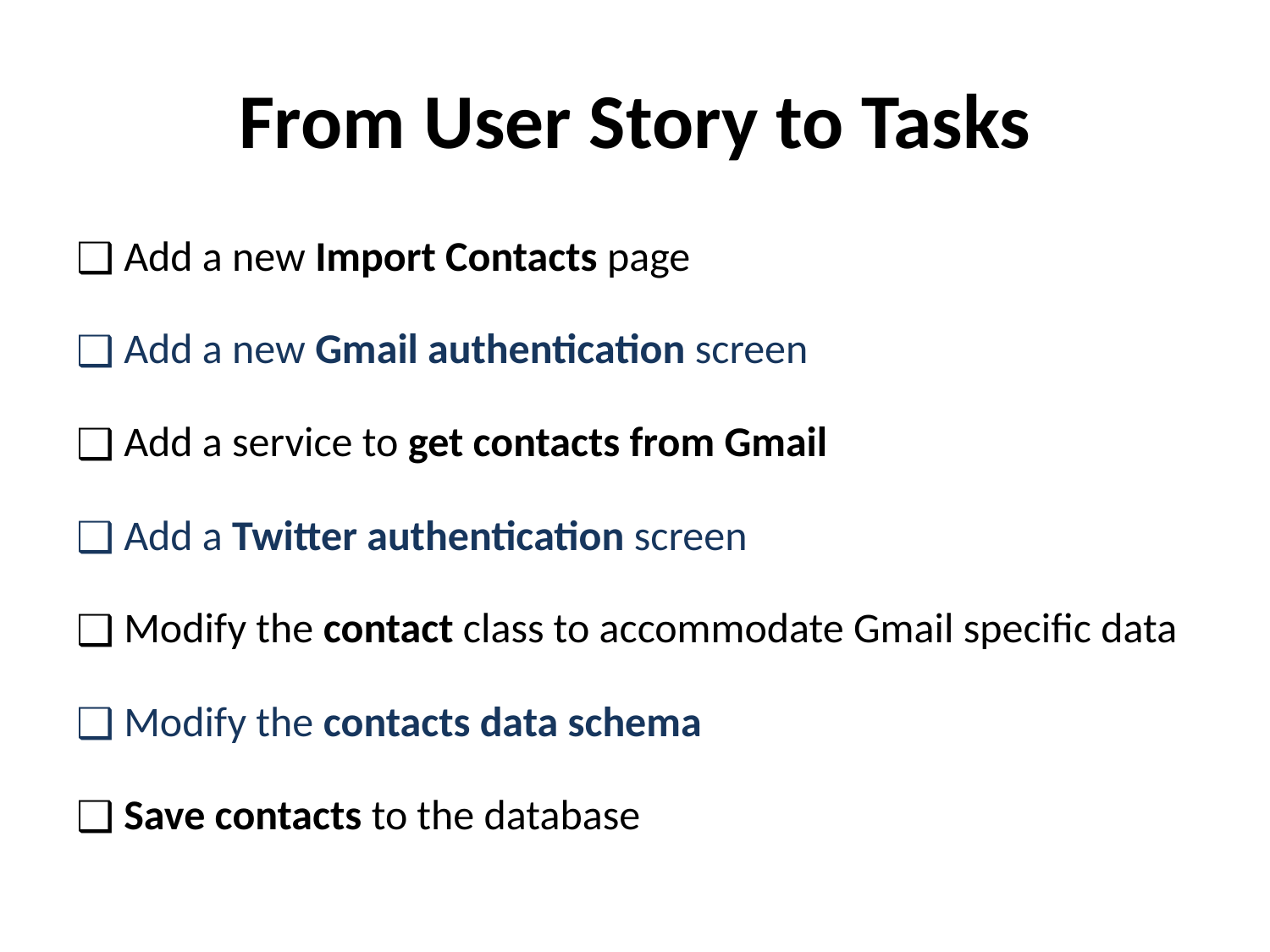

# From User Story to Tasks
Add a new Import Contacts page
Add a new Gmail authentication screen
Add a service to get contacts from Gmail
Add a Twitter authentication screen
Modify the contact class to accommodate Gmail specific data
Modify the contacts data schema
Save contacts to the database